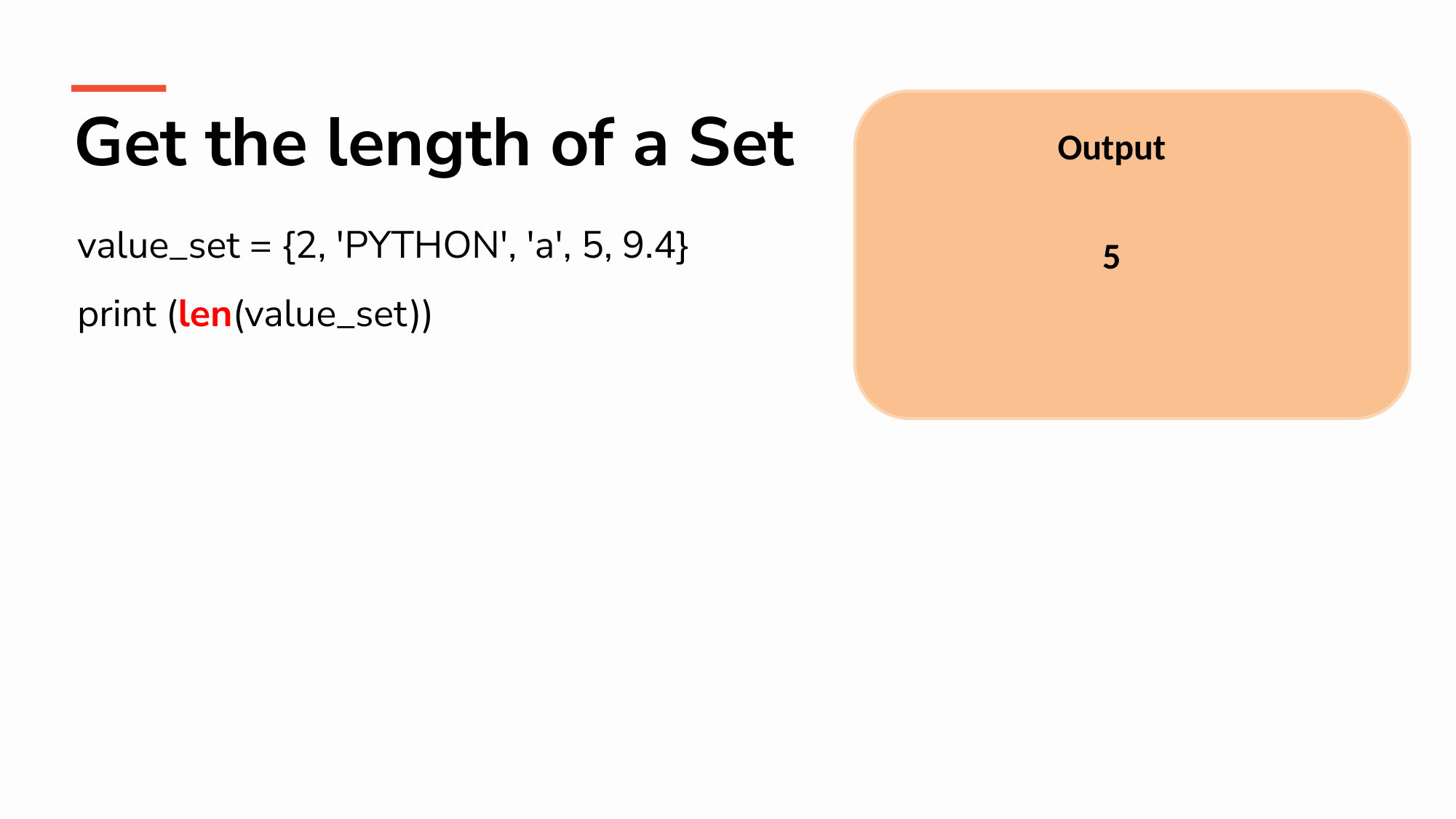

Get the length of a Set
Output
value_set = {2, 'PYTHON', 'a', 5, 9.4}
print (len(value_set))
5